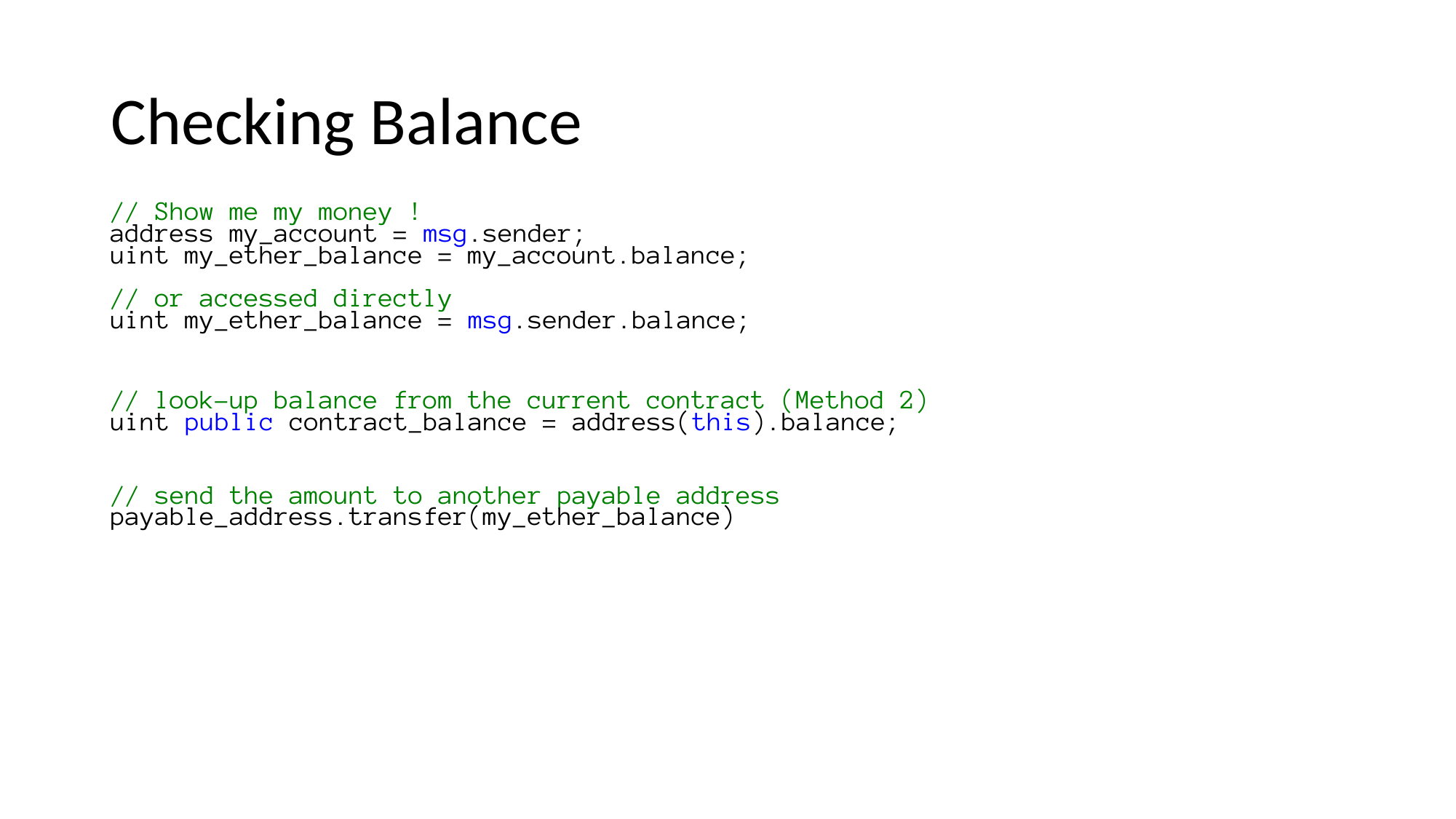

# Checking Balance
// Show me my money !
address my_account = msg.sender;
uint my_ether_balance = my_account.balance;

// or accessed directly
uint my_ether_balance = msg.sender.balance;
// look-up balance from the current contract (Method 2)
uint public contract_balance = address(this).balance;
// send the amount to another payable address
payable_address.transfer(my_ether_balance)